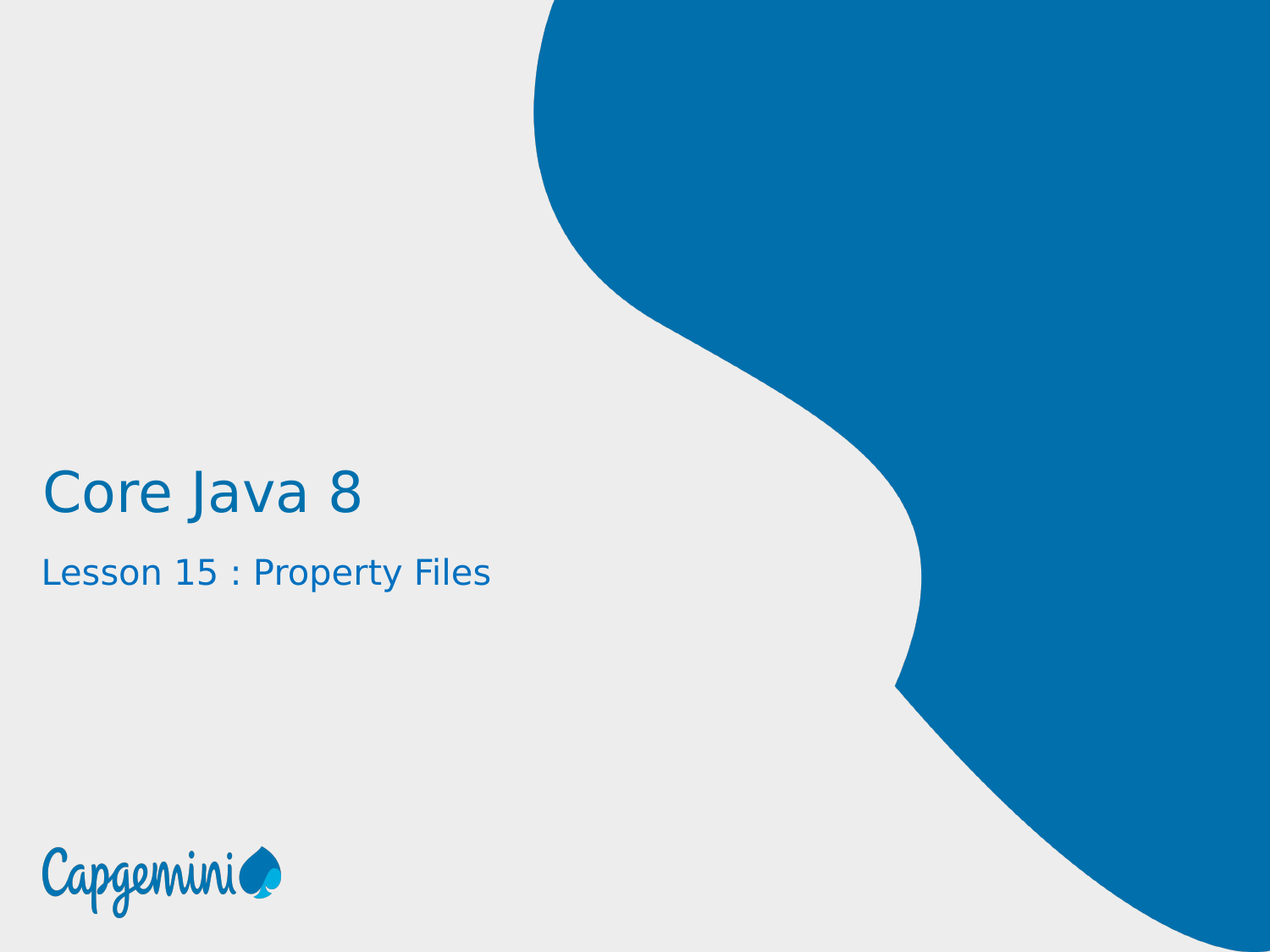

# Core Java 8

Lesson 15 : Property Files